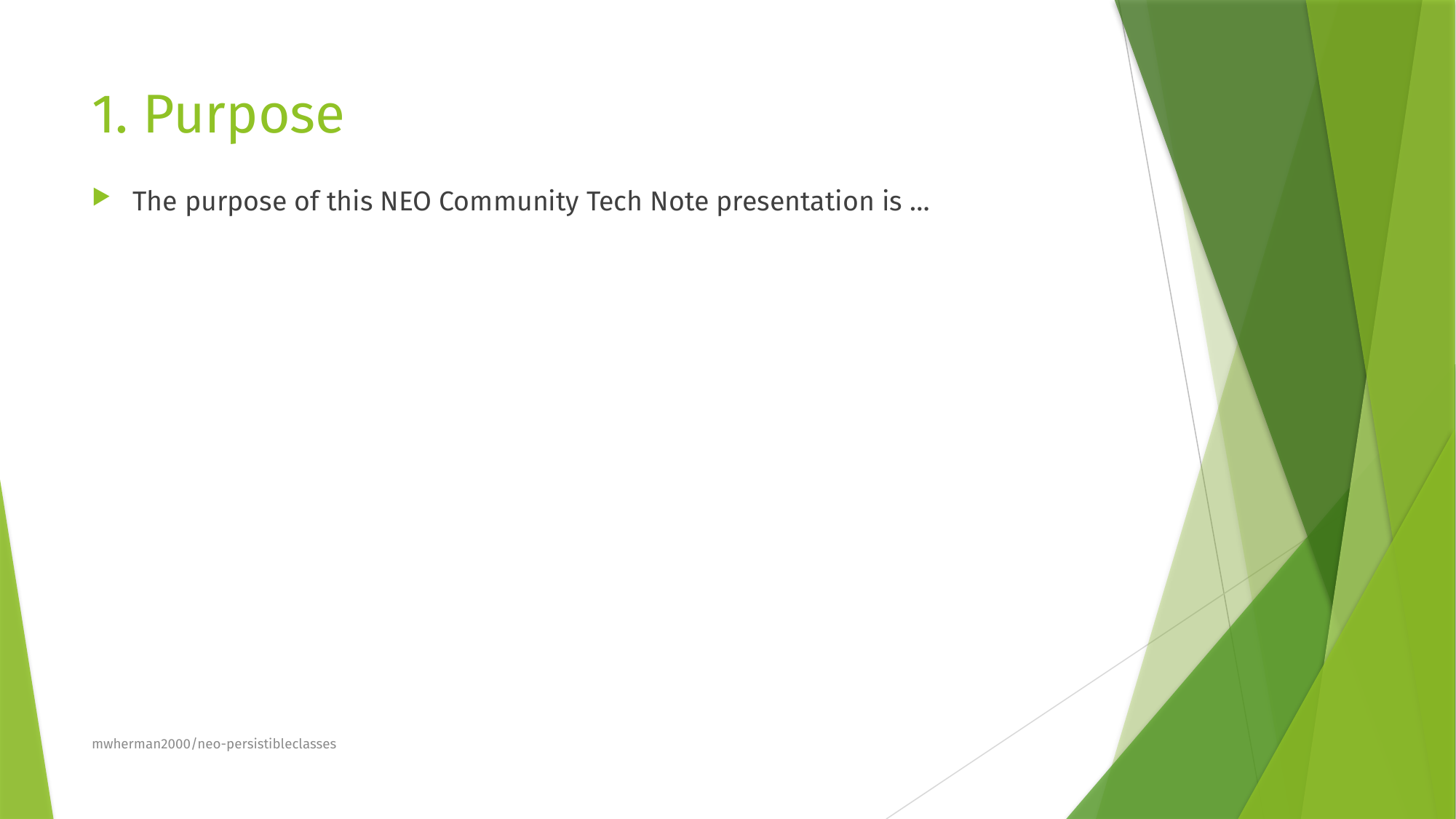

# 1. Purpose
The purpose of this NEO Community Tech Note presentation is …
mwherman2000/neo-persistibleclasses